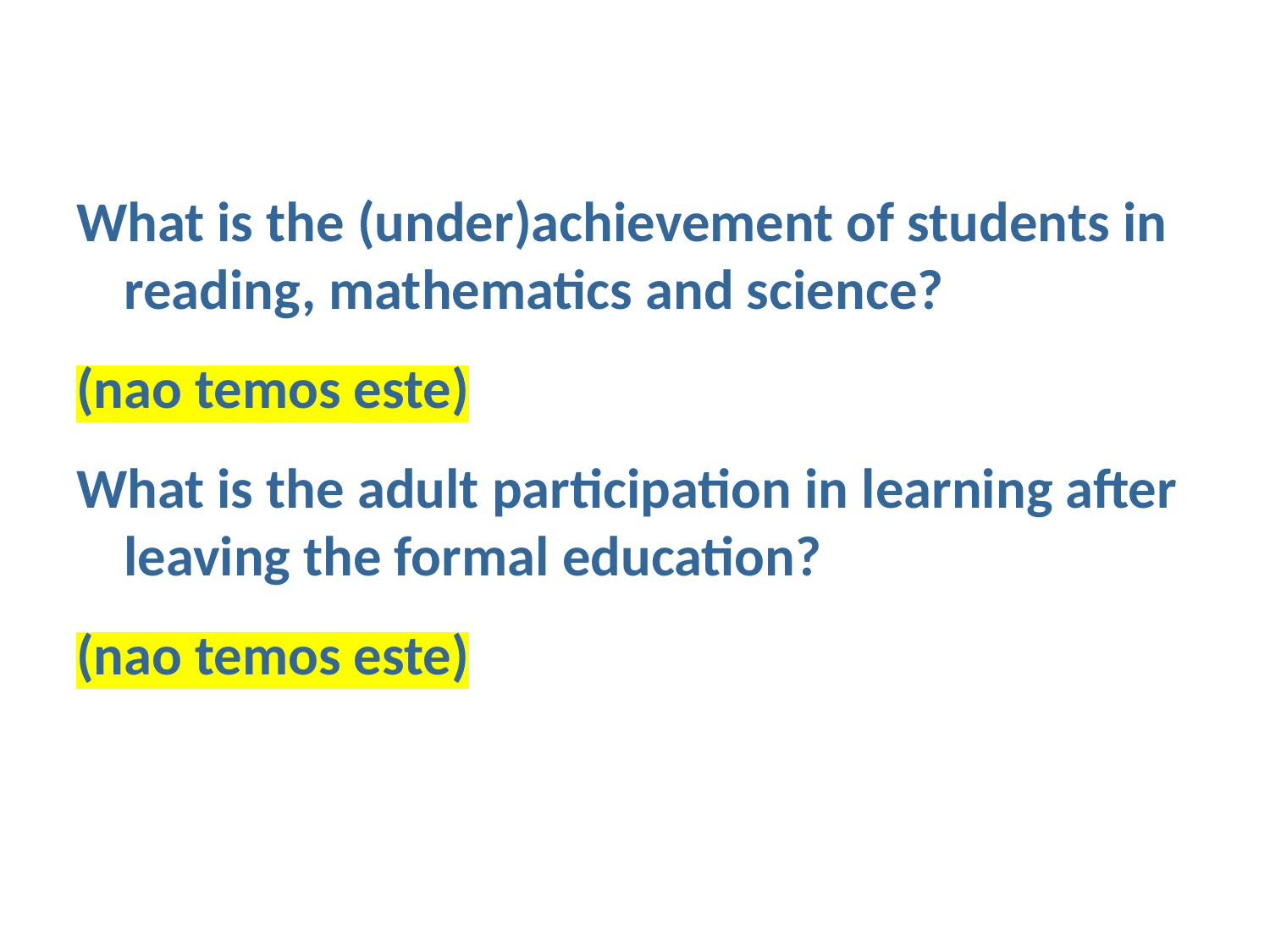

#
What is the (under)achievement of students in reading, mathematics and science?
(nao temos este)
What is the adult participation in learning after leaving the formal education?
(nao temos este)